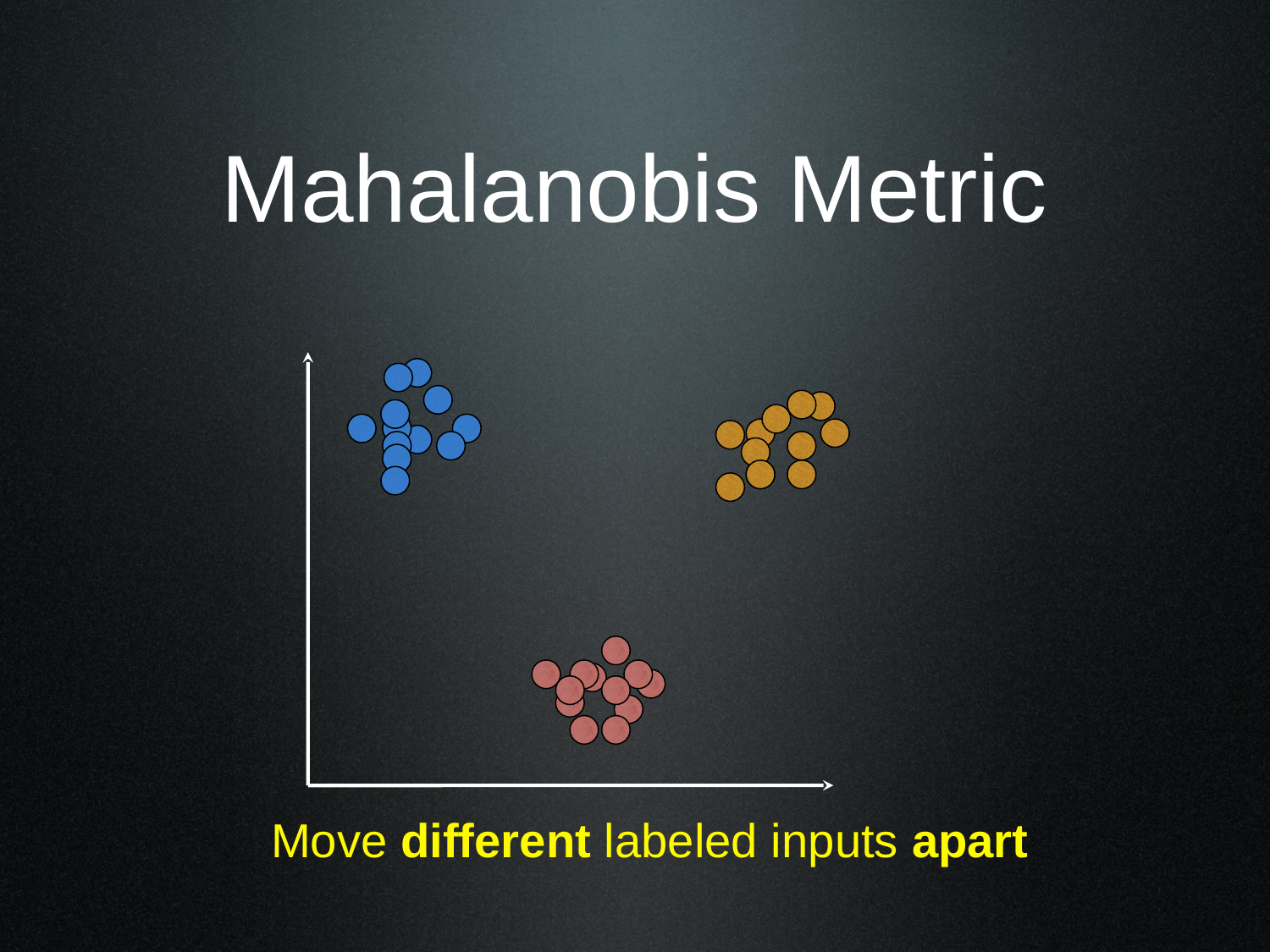

Mahalanobis Metric

Move different labeled inputs apart